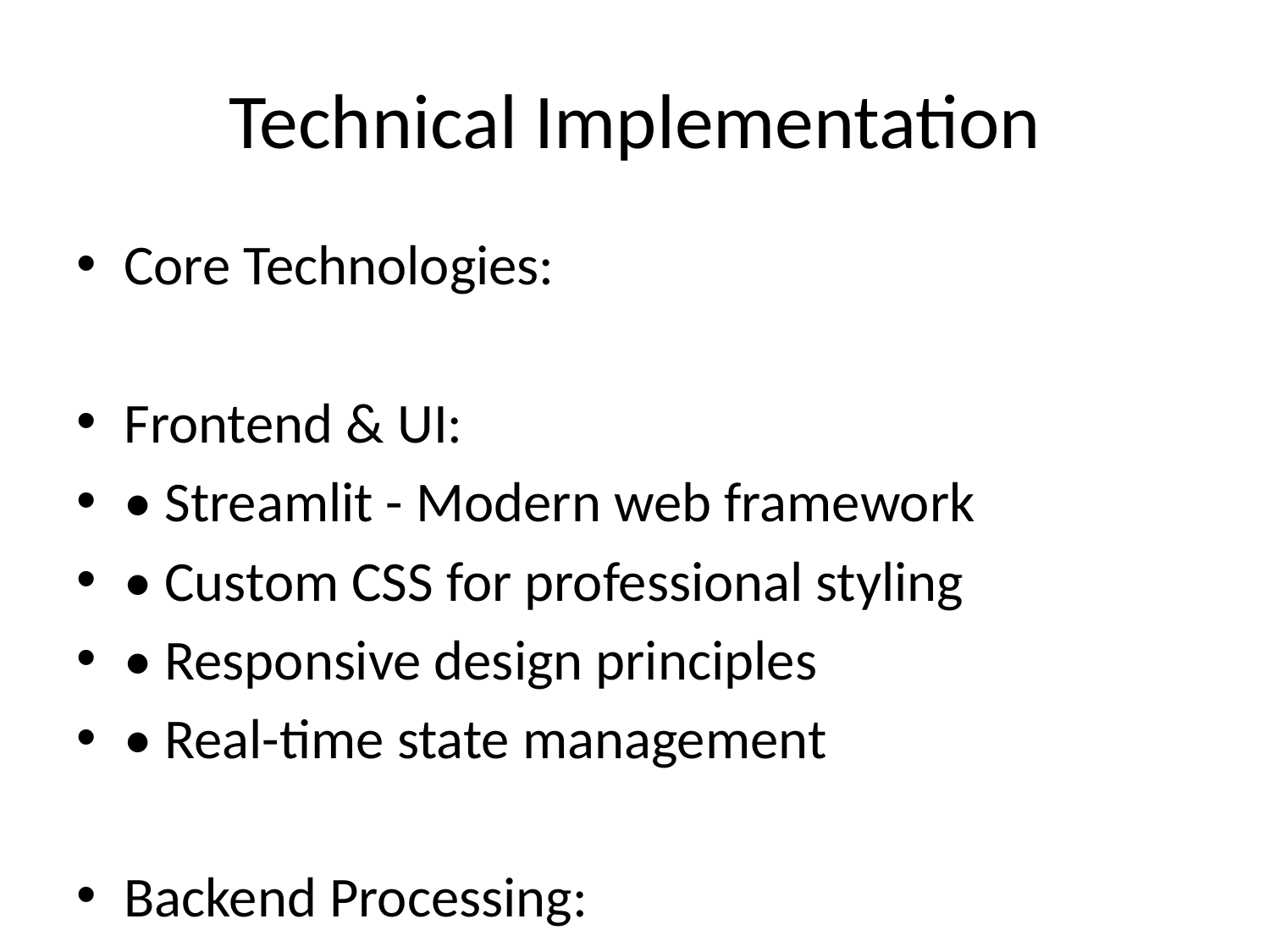

# Technical Implementation
Core Technologies:

Frontend & UI:
• Streamlit - Modern web framework
• Custom CSS for professional styling
• Responsive design principles
• Real-time state management

Backend Processing:
• Python 3.10+ for core logic
• MoviePy for video/audio processing
• Whisper for speech transcription
• yt-dlp for YouTube downloads

AI & NLP:
• Groq API (Llama3-70B) for metadata generation
• FAISS for vector similarity search
• Sentence Transformers for embeddings
• Advanced prompt engineering

Data Management:
• FAISS vector database
• Session state management
• Temporary file handling
• Error handling and recovery

Deployment:
• Streamlit Cloud deployment
• GitHub integration
• Environment configuration
• Package management